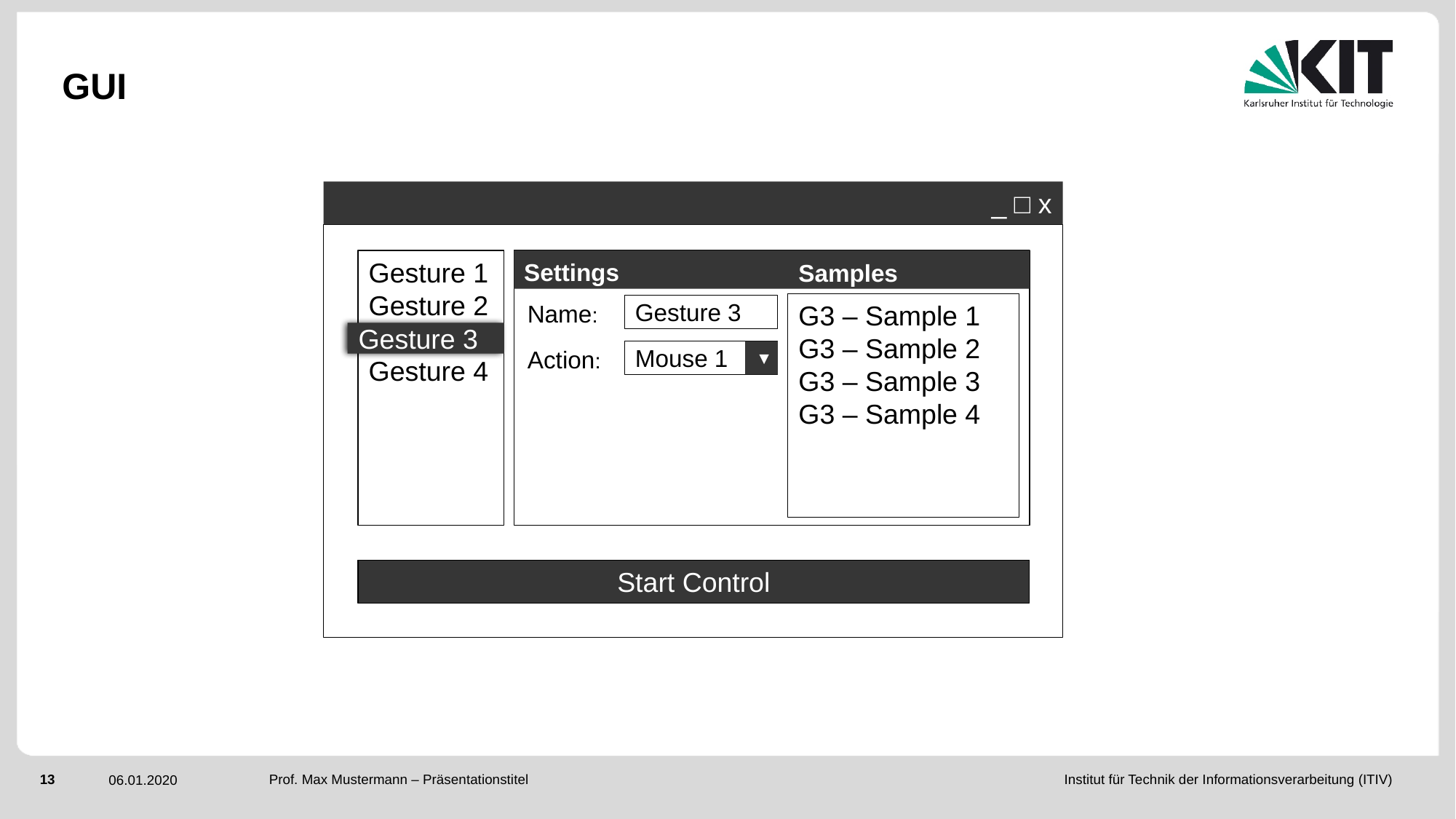

# GUI
_ □ x

Gesture 1
Gesture 2

Gesture 4

Settings
Samples
Name:
G3 – Sample 1
G3 – Sample 2
G3 – Sample 3
G3 – Sample 4
Gesture 3
Gesture 3
Action:
Mouse 1
▼
Start Control
Prof. Max Mustermann – Präsentationstitel